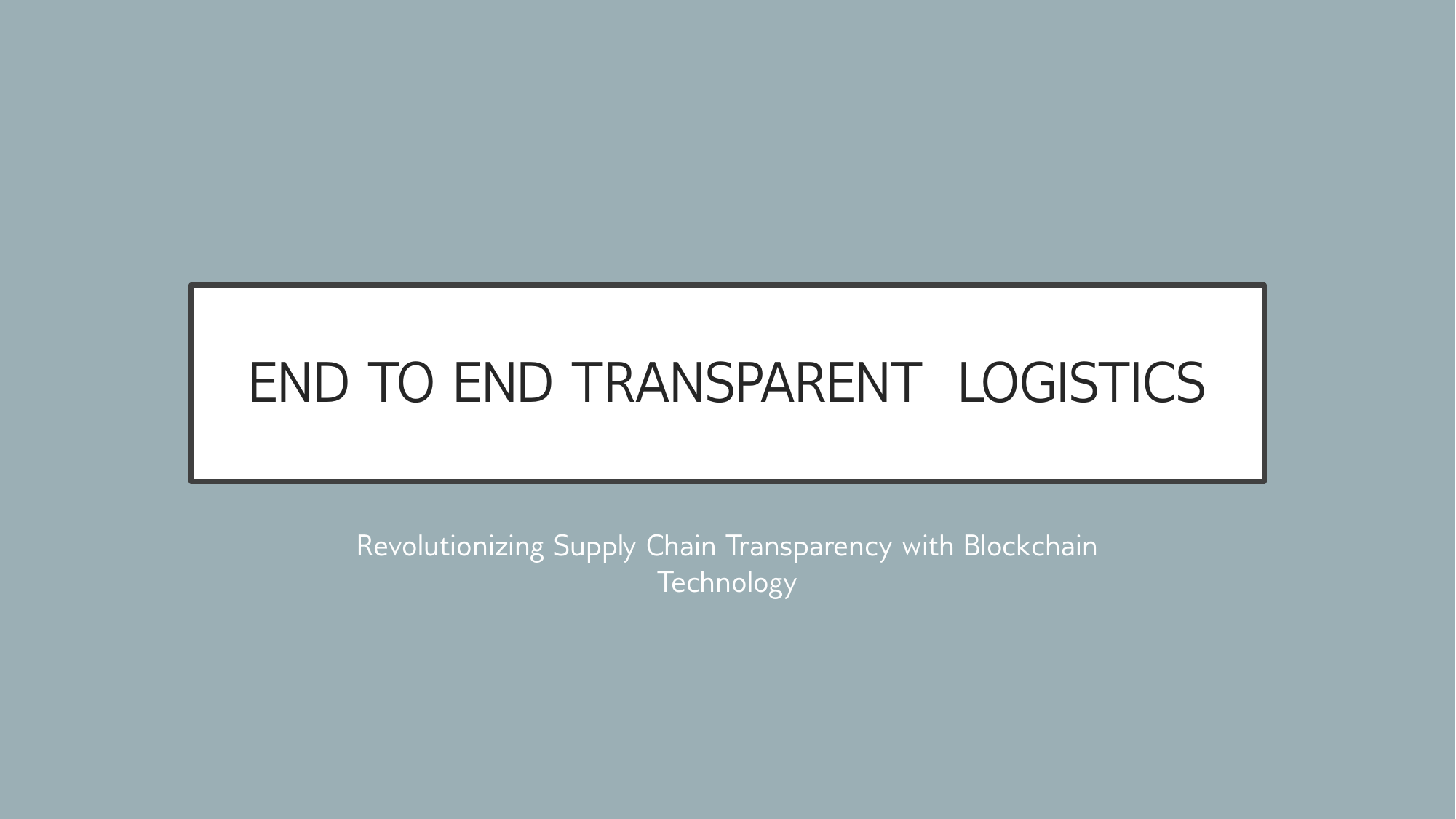

# END TO END TRANSPARENT  LOGISTICS
Revolutionizing Supply Chain Transparency with Blockchain Technology